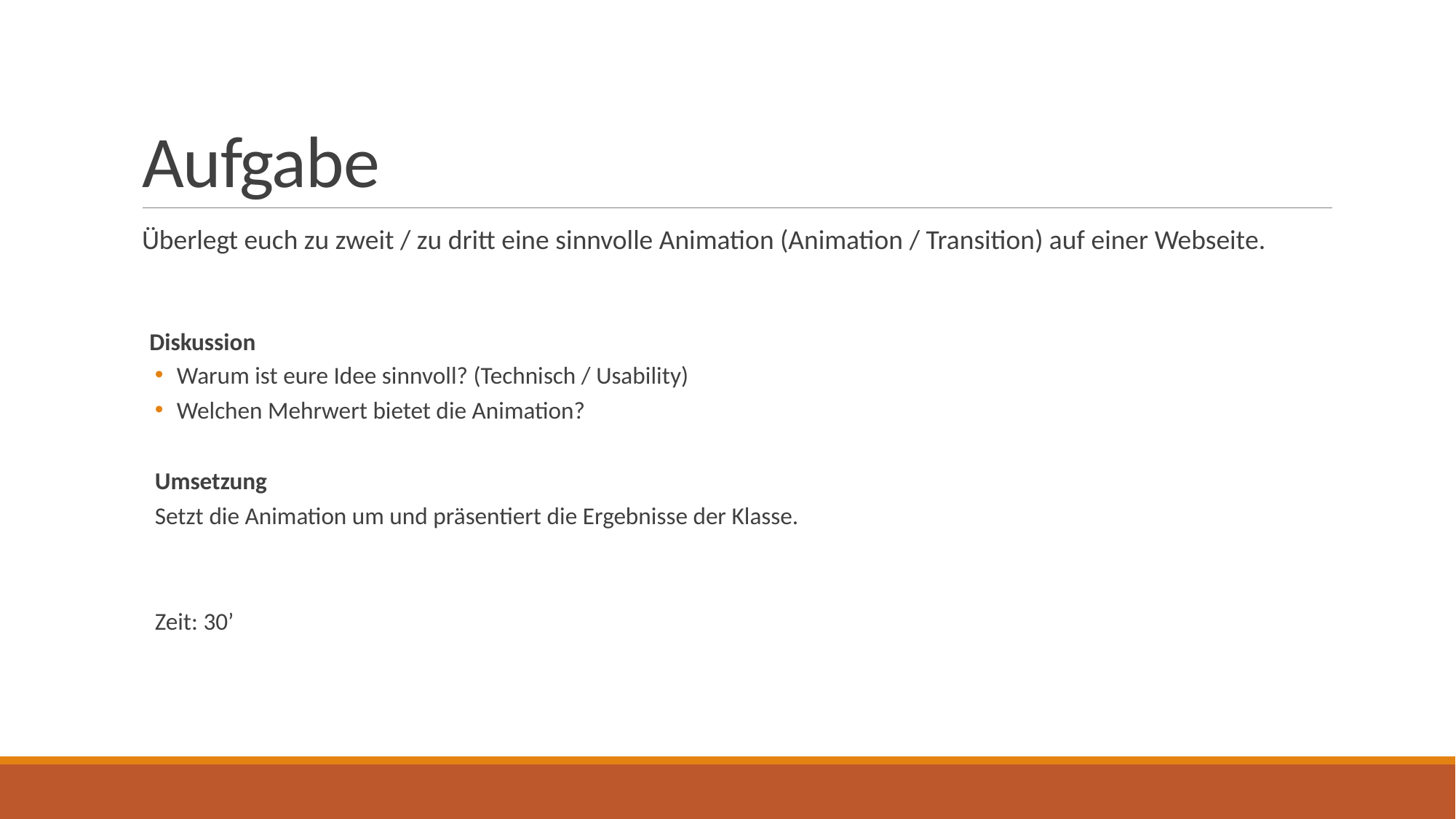

# Aufgabe
Überlegt euch zu zweit / zu dritt eine sinnvolle Animation (Animation / Transition) auf einer Webseite.

   Diskussion
Warum ist eure Idee sinnvoll? (Technisch / Usability)
Welchen Mehrwert bietet die Animation?

Umsetzung
Setzt die Animation um und präsentiert die Ergebnisse der Klasse.

Zeit: 30’